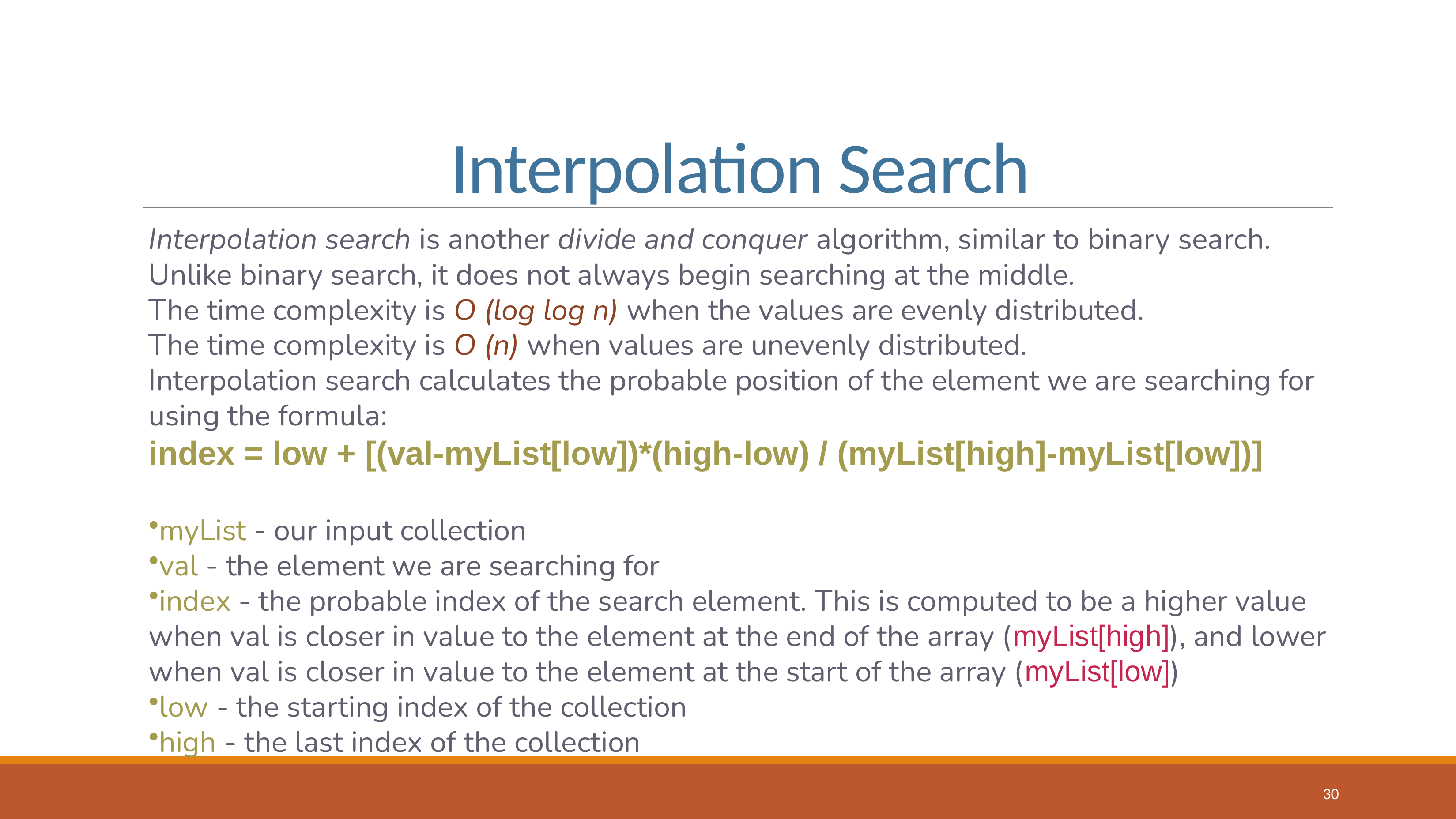

# Interpolation Search
Interpolation search is another divide and conquer algorithm, similar to binary search. Unlike binary search, it does not always begin searching at the middle.
The time complexity is O (log log n) when the values are evenly distributed.
The time complexity is O (n) when values are unevenly distributed.
Interpolation search calculates the probable position of the element we are searching for using the formula:
index = low + [(val-myList[low])*(high-low) / (myList[high]-myList[low])]

myList - our input collection
val - the element we are searching for
index - the probable index of the search element. This is computed to be a higher value when val is closer in value to the element at the end of the array (myList[high]), and lower when val is closer in value to the element at the start of the array (myList[low])
low - the starting index of the collection
high - the last index of the collection

30